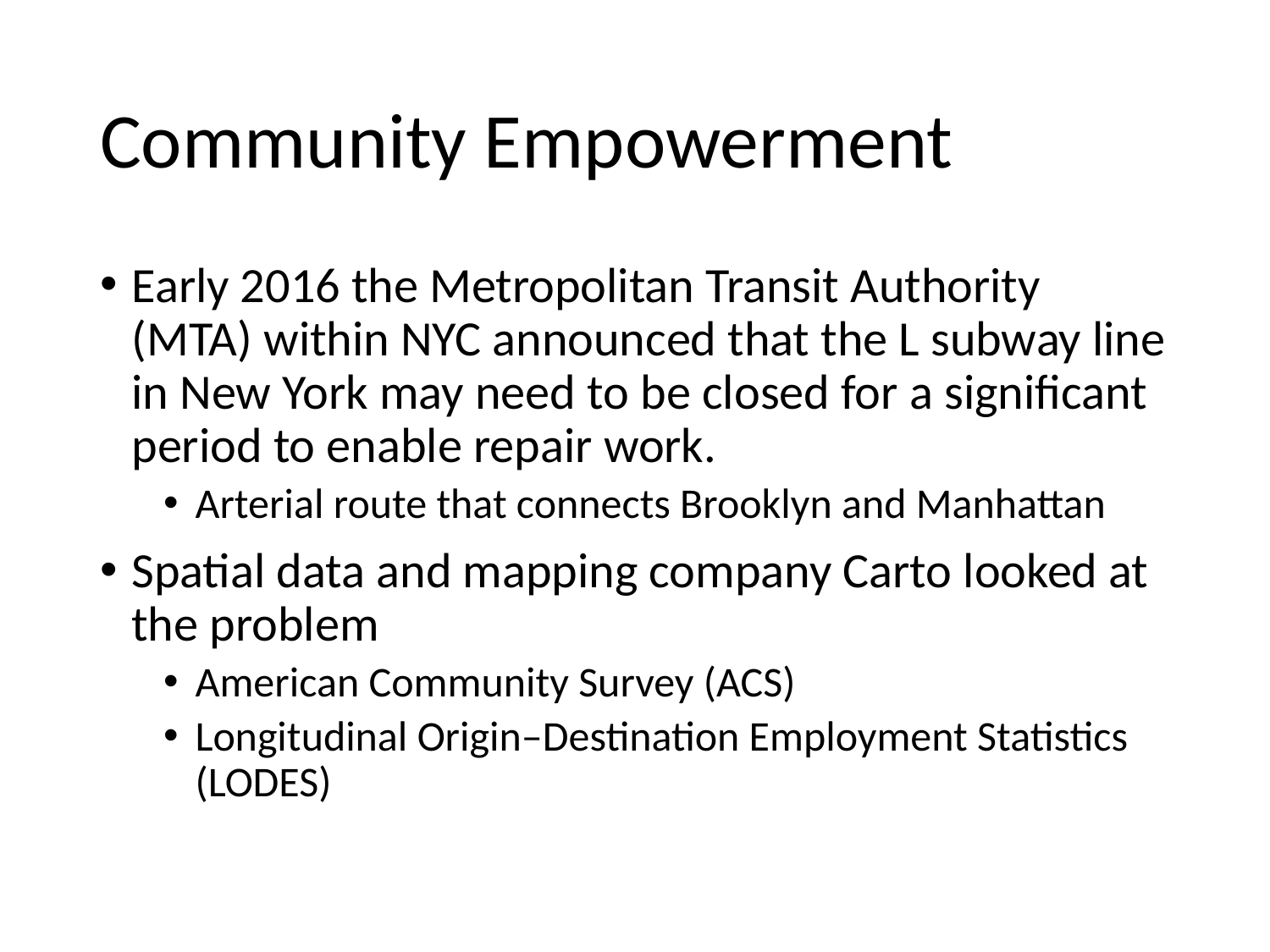

# Community Empowerment
Early 2016 the Metropolitan Transit Authority (MTA) within NYC announced that the L subway line in New York may need to be closed for a significant period to enable repair work.
Arterial route that connects Brooklyn and Manhattan
Spatial data and mapping company Carto looked at the problem
American Community Survey (ACS)
Longitudinal Origin–Destination Employment Statistics (LODES)